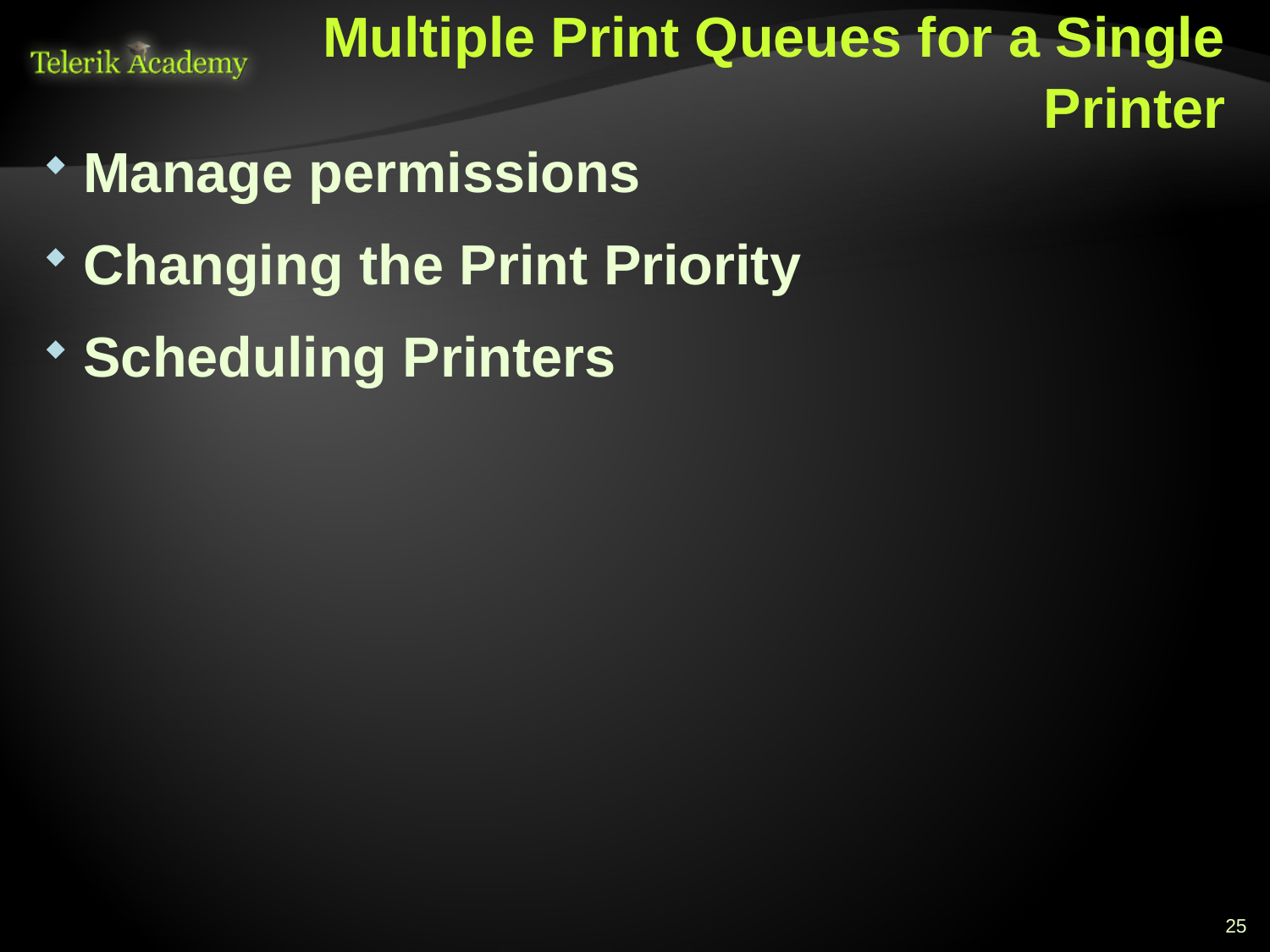

# Multiple Print Queues for a Single Printer
Manage permissions
Changing the Print Priority
Scheduling Printers

25